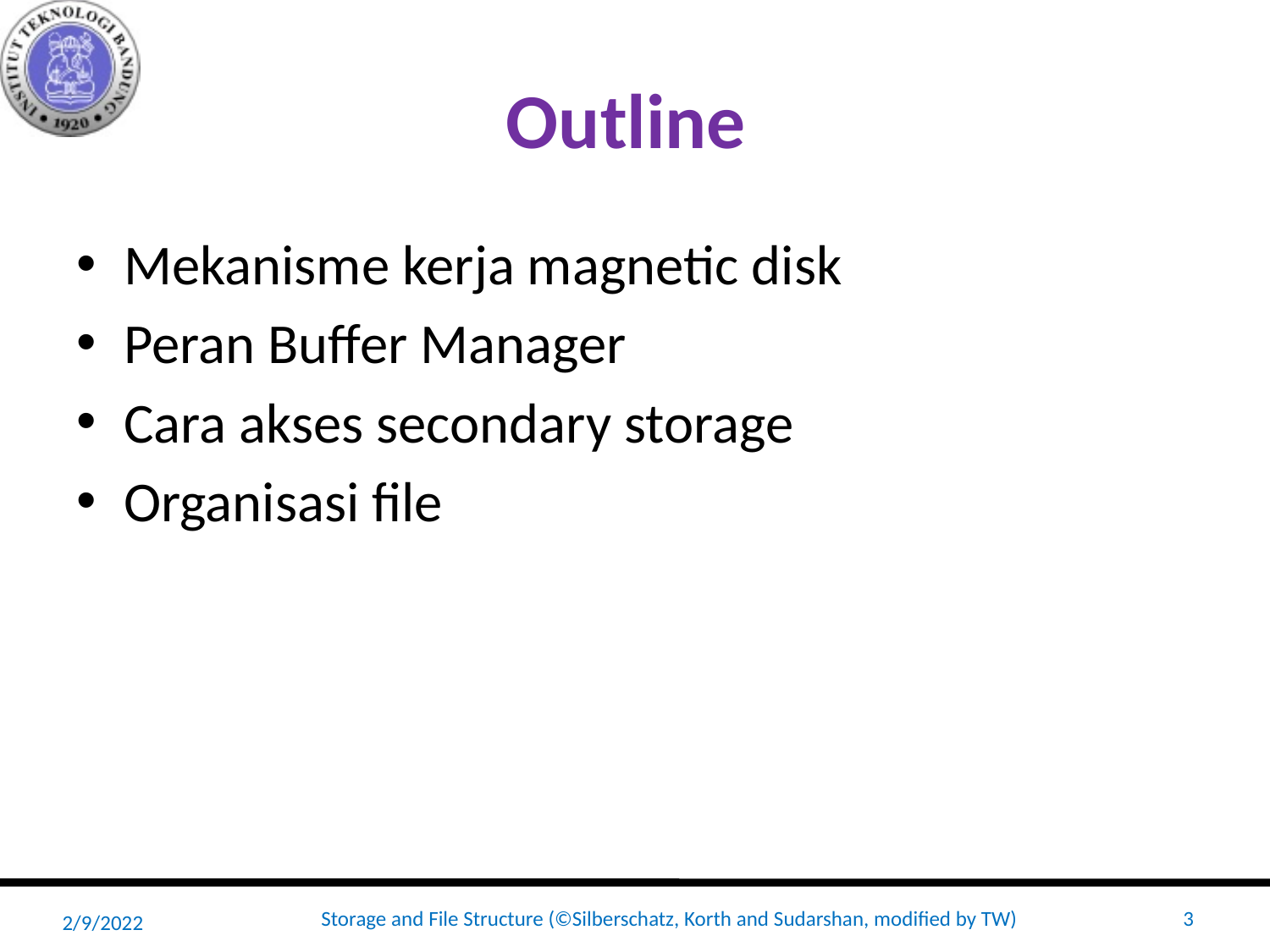

# Outline
Mekanisme kerja magnetic disk
Peran Buffer Manager
Cara akses secondary storage
Organisasi file
2/9/2022
Storage and File Structure (©Silberschatz, Korth and Sudarshan, modified by TW)
3